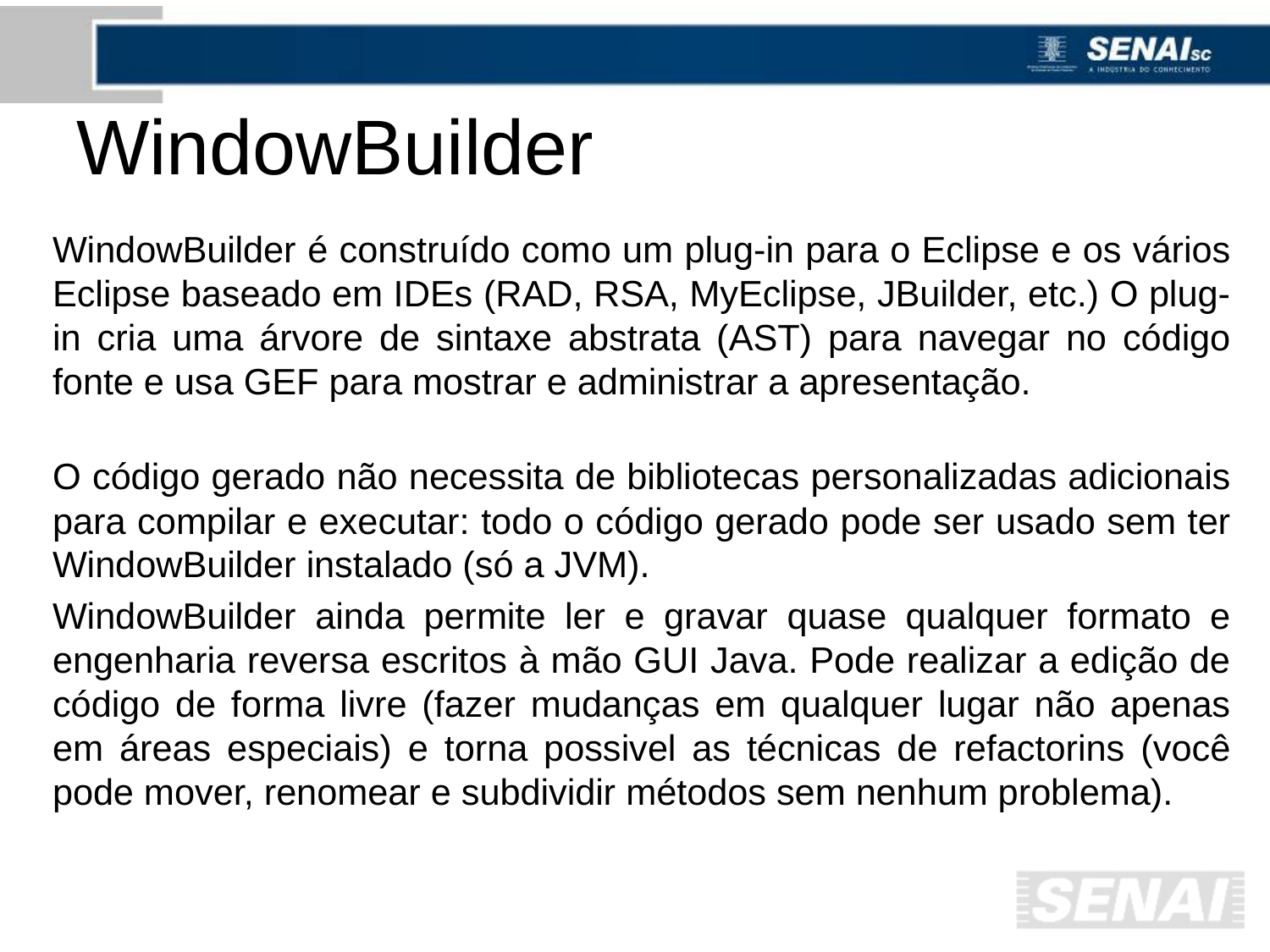

# WindowBuilder
WindowBuilder é construído como um plug-in para o Eclipse e os vários Eclipse baseado em IDEs (RAD, RSA, MyEclipse, JBuilder, etc.) O plug-in cria uma árvore de sintaxe abstrata (AST) para navegar no código fonte e usa GEF para mostrar e administrar a apresentação.
O código gerado não necessita de bibliotecas personalizadas adicionais para compilar e executar: todo o código gerado pode ser usado sem ter WindowBuilder instalado (só a JVM).
WindowBuilder ainda permite ler e gravar quase qualquer formato e engenharia reversa escritos à mão GUI Java. Pode realizar a edição de código de forma livre (fazer mudanças em qualquer lugar não apenas em áreas especiais) e torna possivel as técnicas de refactorins (você pode mover, renomear e subdividir métodos sem nenhum problema).